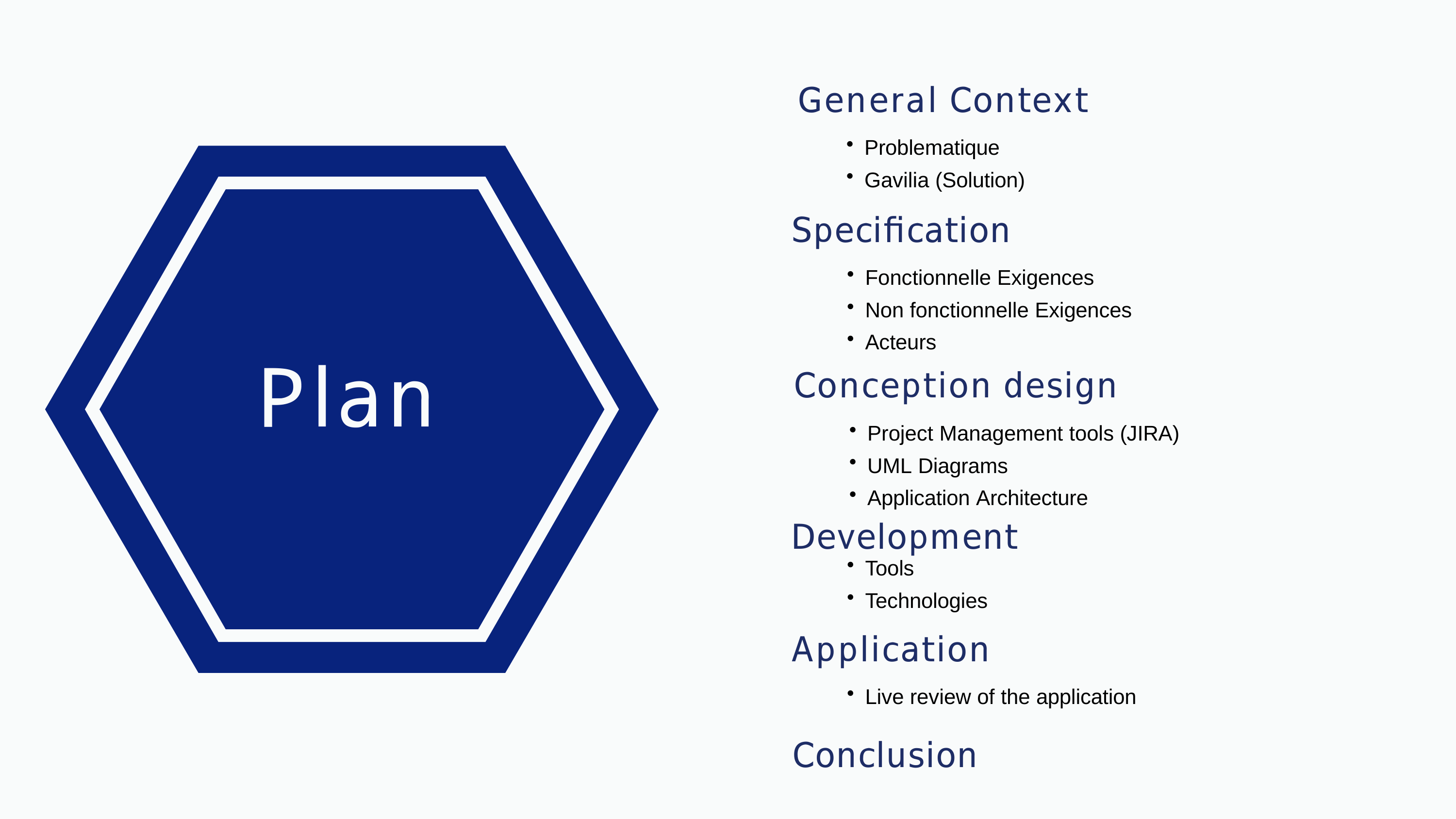

General Context
Problematique
Gavilia (Solution)
Specification
Fonctionnelle Exigences
Non fonctionnelle Exigences
Acteurs
Conception design
Project Management tools (JIRA)
UML Diagrams
Application Architecture
Development
Tools
Technologies
Application
Live review of the application
Plan
Conclusion